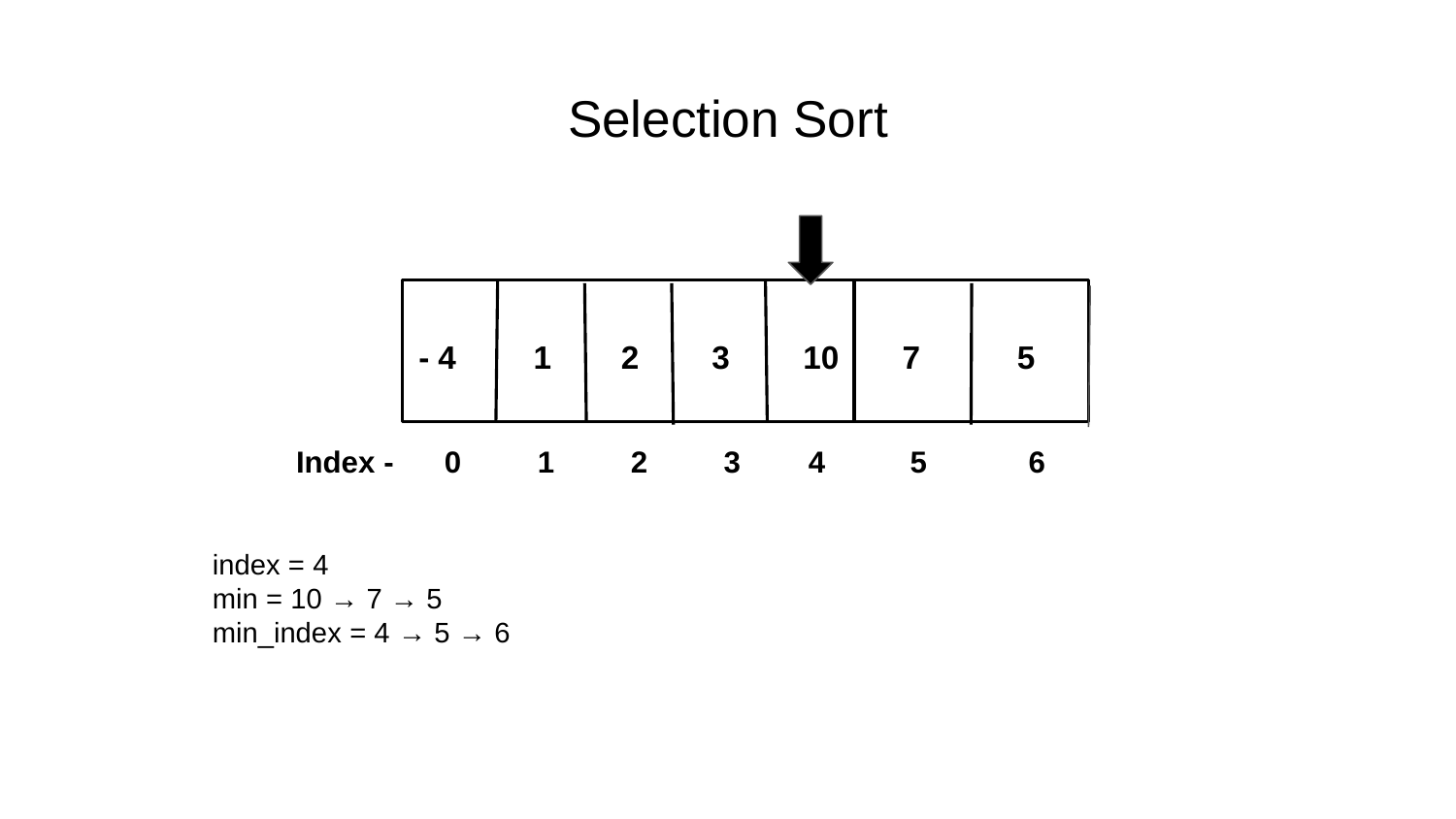

# Selection Sort

   - 4
1
2
3
10
7
5
  Index -      0         1         2         3        4          5            6
index = 4
min = 10 → 7 → 5
min_index = 4 → 5 → 6